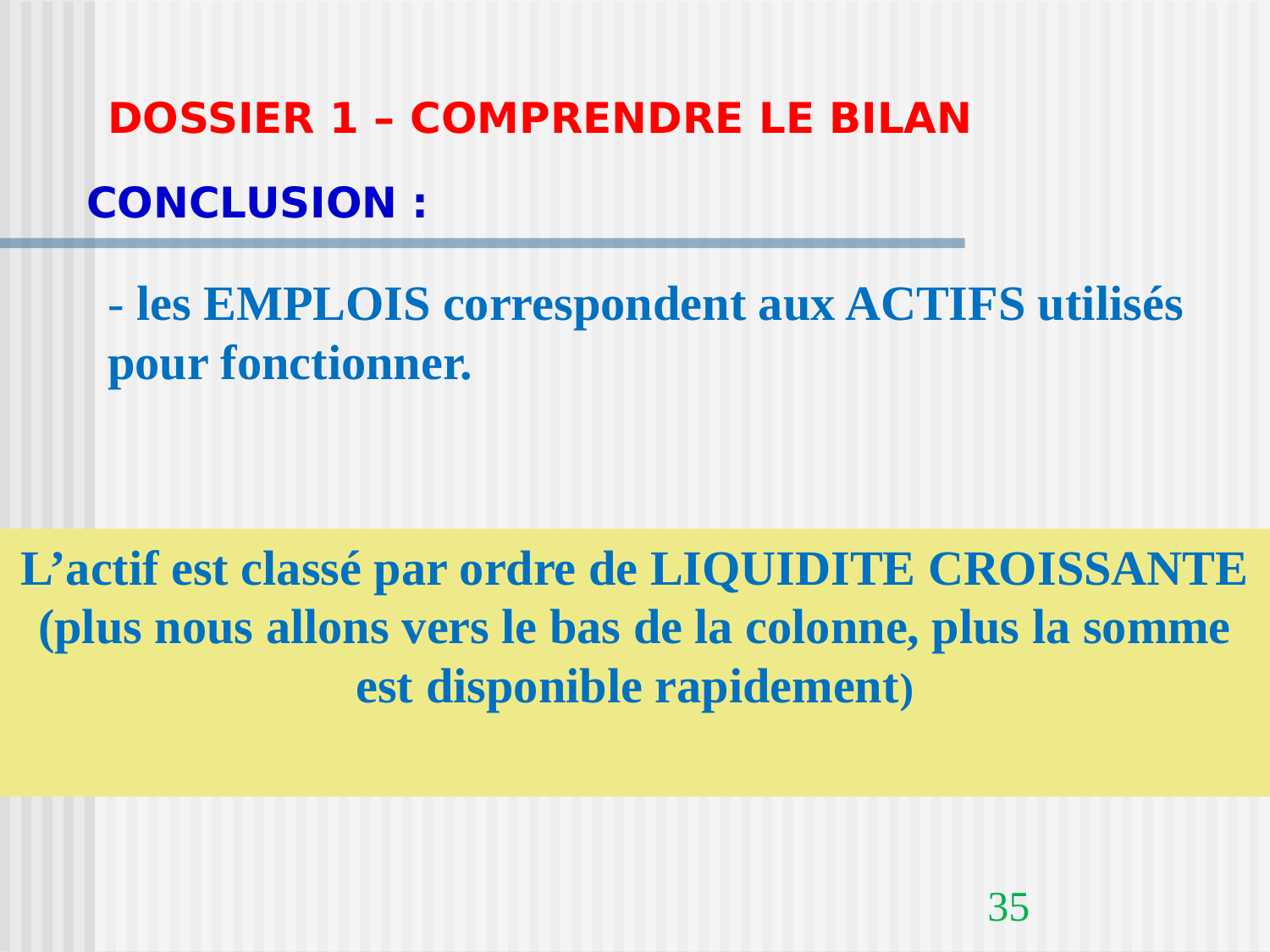

DOSSIER 1 – COMPRENDRE LE BILAN
CONCLUSION :
- les EMPLOIS correspondent aux ACTIFS utilisés pour fonctionner.
L’actif est classé par ordre de LIQUIDITE CROISSANTE (plus nous allons vers le bas de la colonne, plus la somme est disponible rapidement)

35